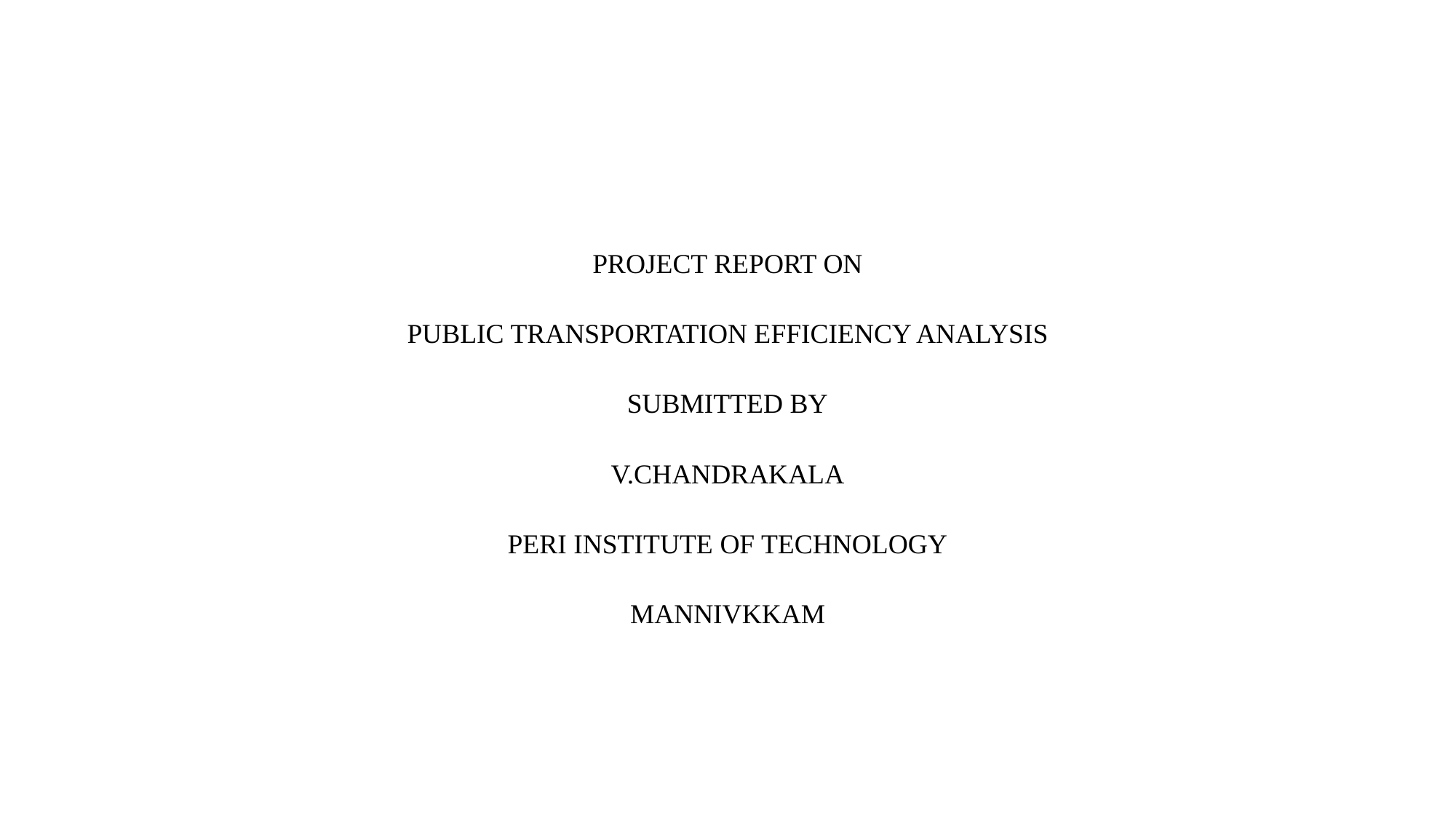

# PROJECT REPORT ON PUBLIC TRANSPORTATION EFFICIENCY ANALYSIS SUBMITTED BY V.CHANDRAKALA PERI INSTITUTE OF TECHNOLOGY MANNIVKKAM